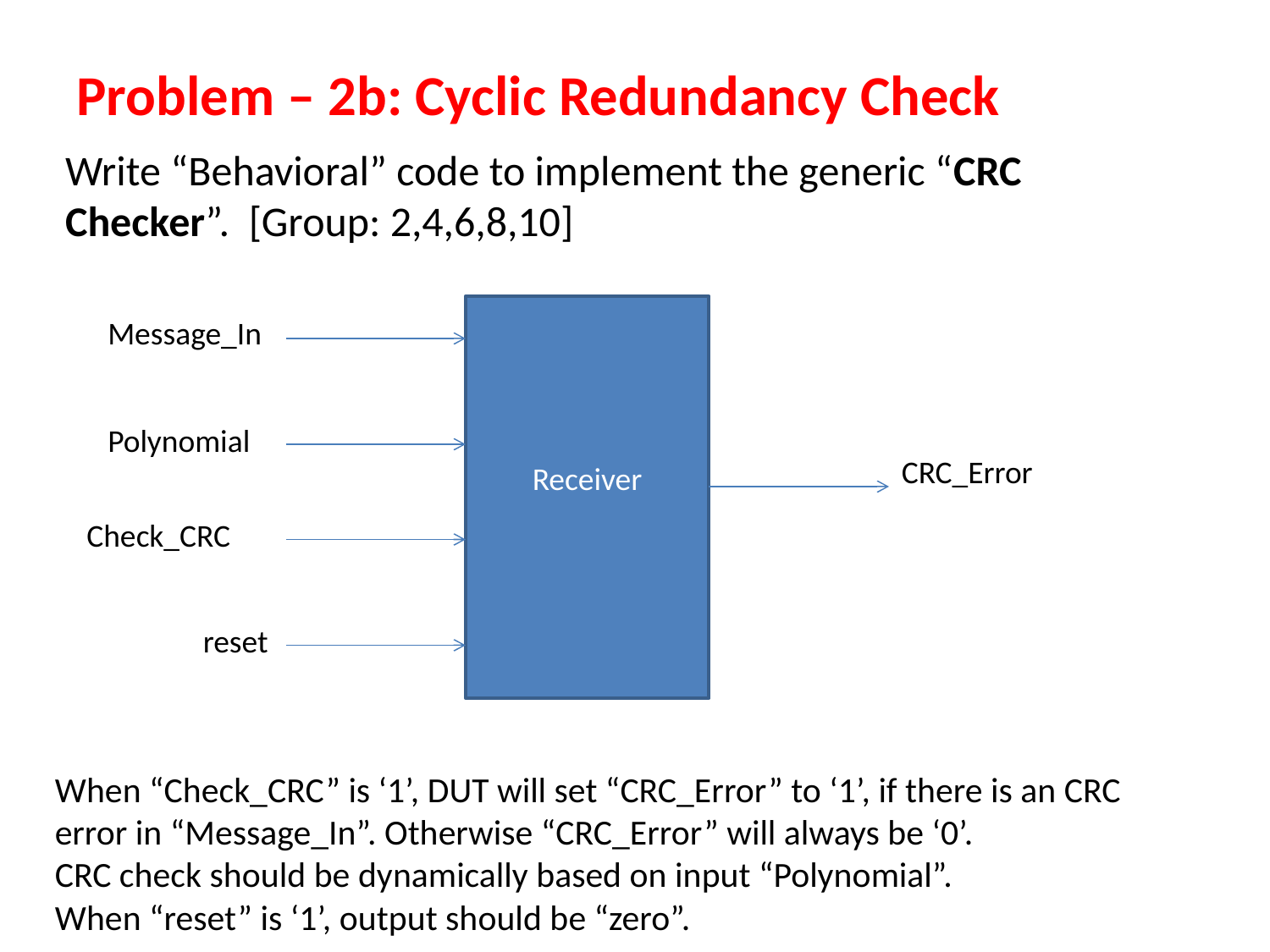

Problem – 2b: Cyclic Redundancy Check

Write “Behavioral” code to implement the generic “CRC Checker”.  [Group: 2,4,6,8,10]
Receiver

Message_In
Polynomial
CRC_Error
Check_CRC
reset
When “Check_CRC” is ‘1’, DUT will set “CRC_Error” to ‘1’, if there is an CRC error in “Message_In”. Otherwise “CRC_Error” will always be ‘0’.
CRC check should be dynamically based on input “Polynomial”.
When “reset” is ‘1’, output should be “zero”.